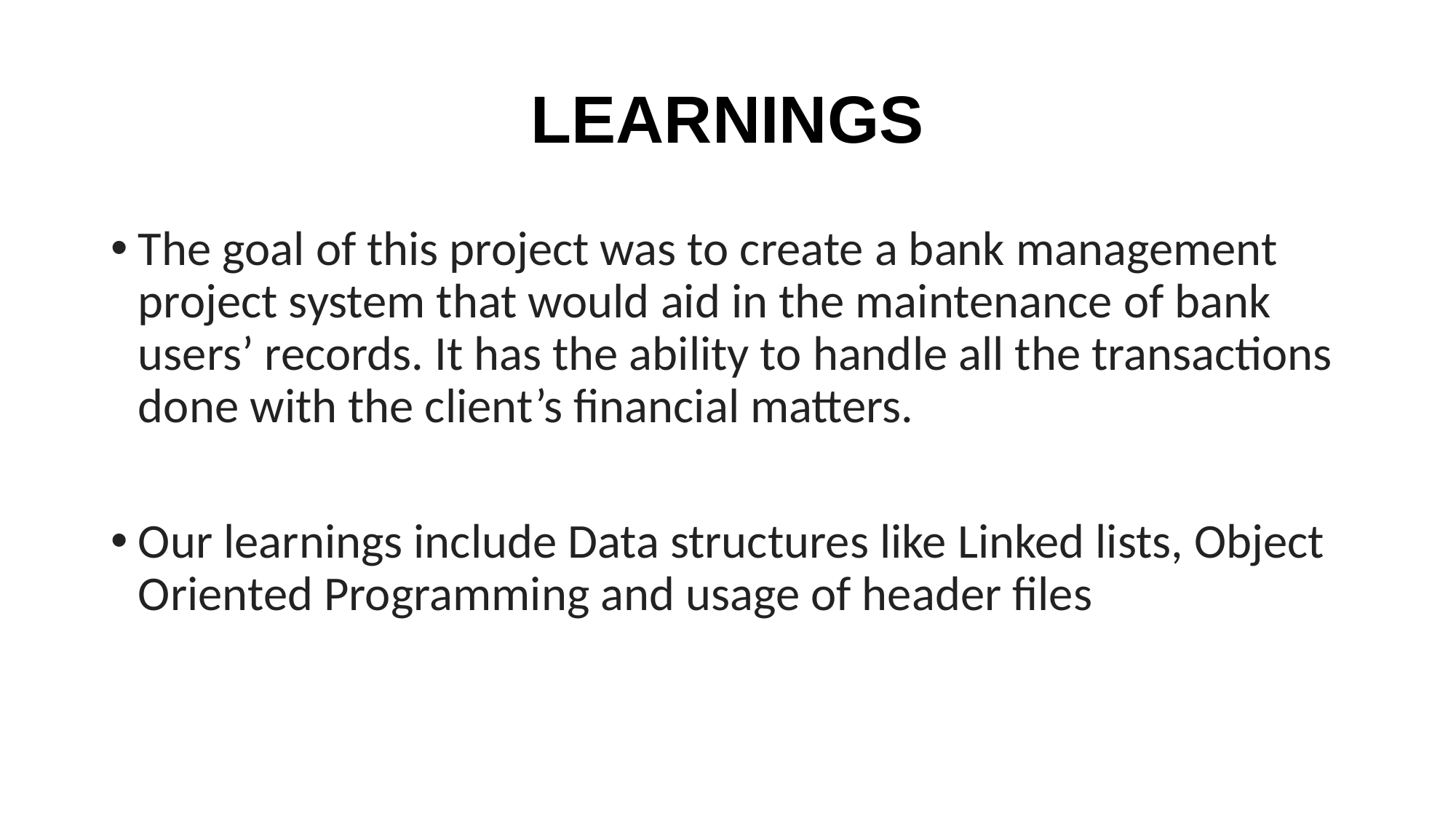

# LEARNINGS
The goal of this project was to create a bank management project system that would aid in the maintenance of bank users’ records. It has the ability to handle all the transactions done with the client’s financial matters.

Our learnings include Data structures like Linked lists, Object Oriented Programming and usage of header files